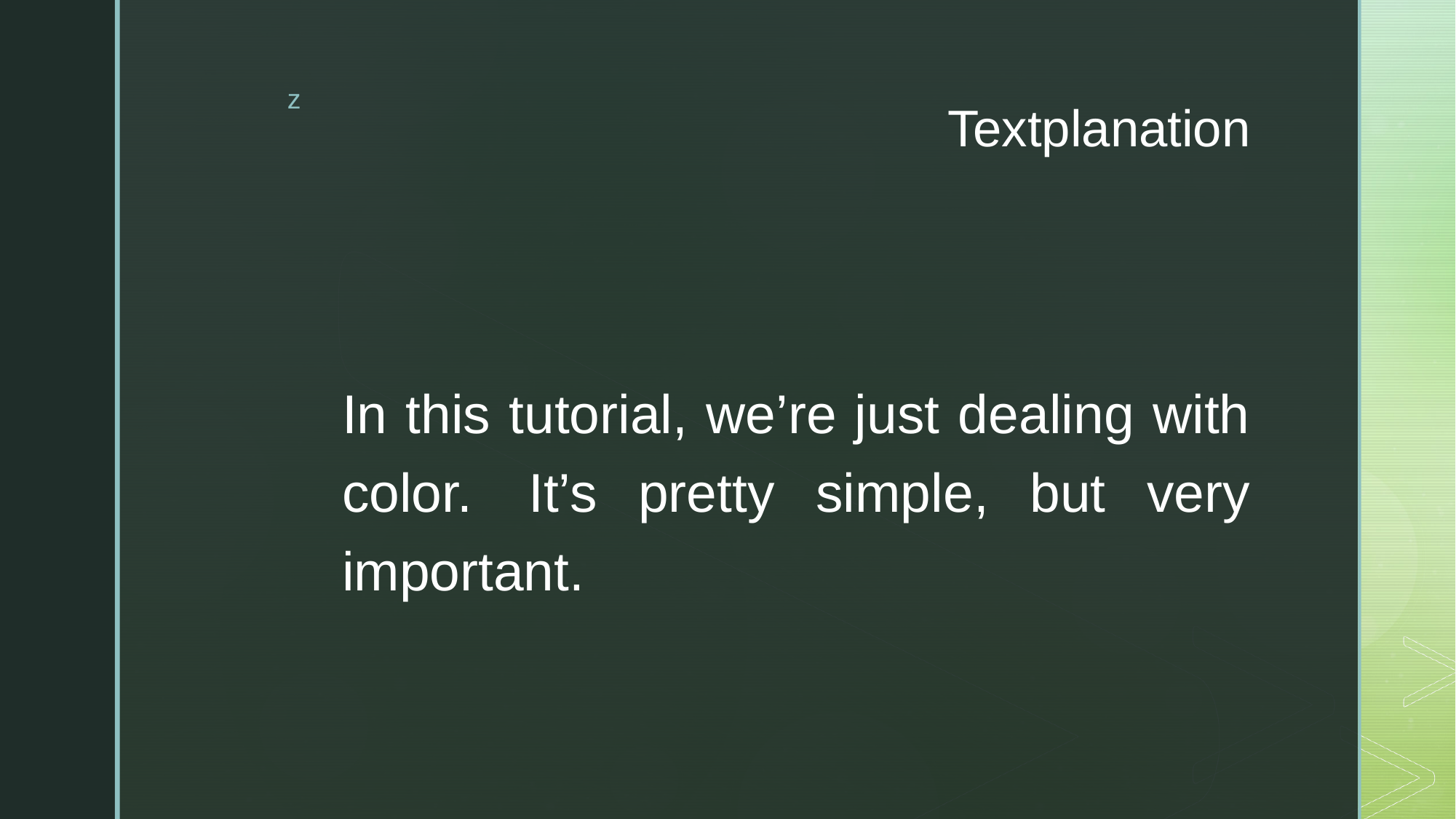

# Textplanation
In this tutorial, we’re just dealing with color.  It’s pretty simple, but very important.